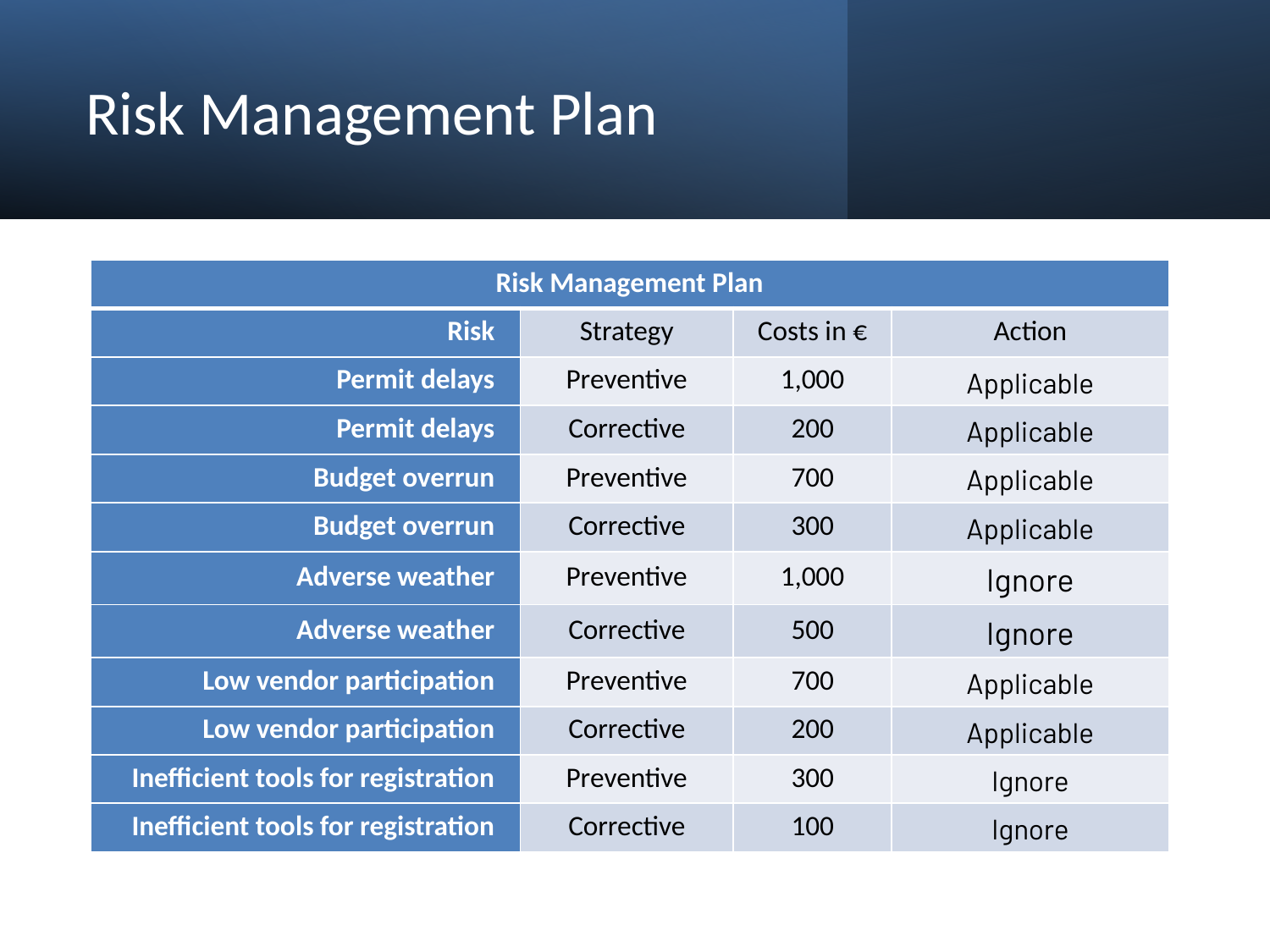

# Risk Management Plan
| Risk Management Plan |  |  |  |
| --- | --- | --- | --- |
| Risk | Strategy | Costs in € | Action |
| Permit delays | Preventive | 1,000 | Applicable |
| Permit delays | Corrective | 200 | Applicable |
| Budget overrun | Preventive | 700 | Applicable |
| Budget overrun | Corrective | 300 | Applicable |
| Adverse weather | Preventive | 1,000 | Ignore |
| Adverse weather | Corrective | 500 | Ignore |
| Low vendor participation | Preventive | 700 | Applicable |
| Low vendor participation | Corrective | 200 | Applicable |
| Inefficient tools for registration | Preventive | 300 | Ignore |
| Inefficient tools for registration | Corrective | 100 | Ignore |